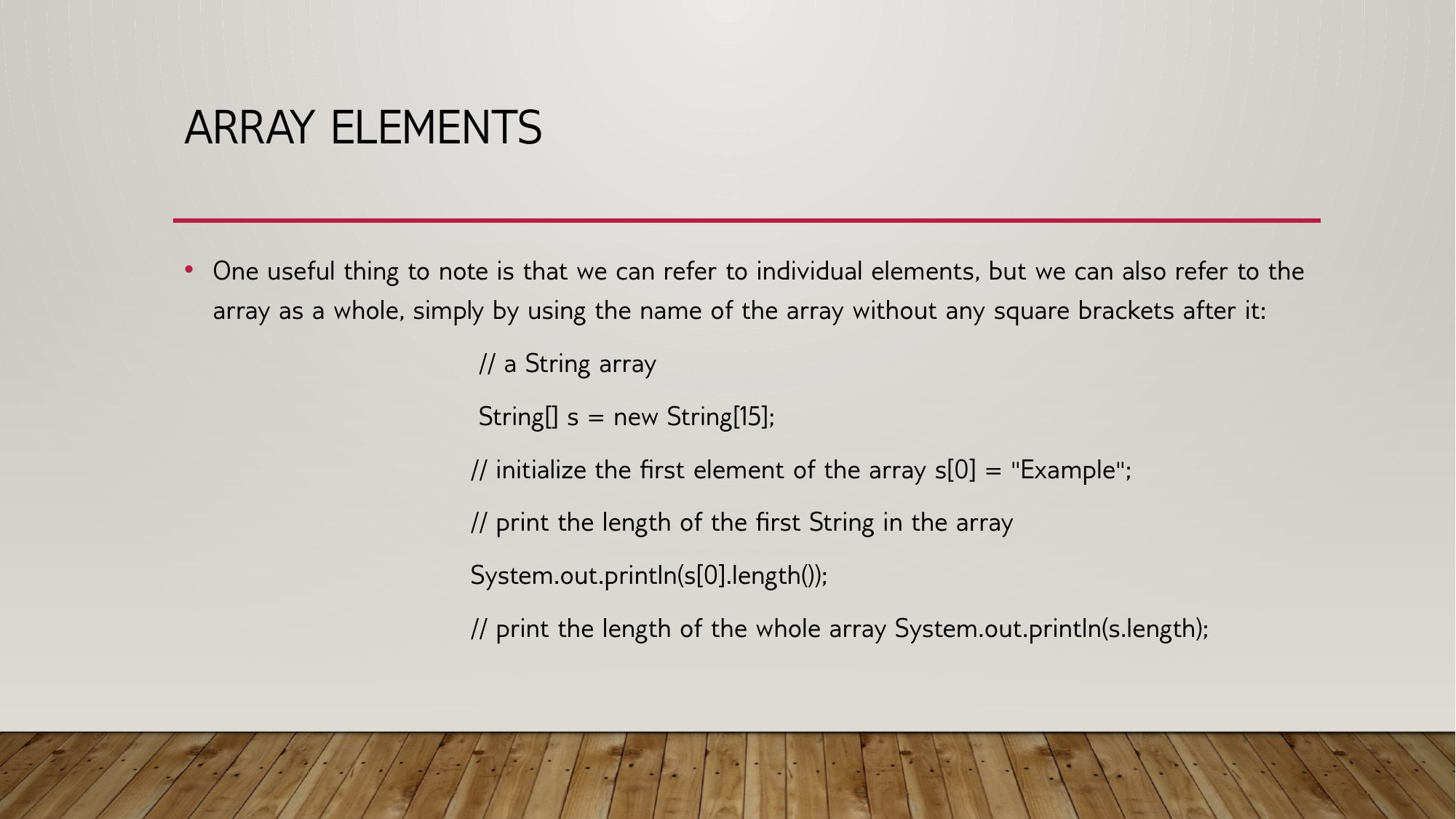

# ARRAY ELEMENTS
One useful thing to note is that we can refer to individual elements, but we can also refer to the array as a whole, simply by using the name of the array without any square brackets after it:
                                    // a String array
                                    String[] s = new String[15];
                                   // initialize the first element of the array s[0] = "Example";
                                   // print the length of the first String in the array
                                   System.out.println(s[0].length());
                                   // print the length of the whole array System.out.println(s.length);